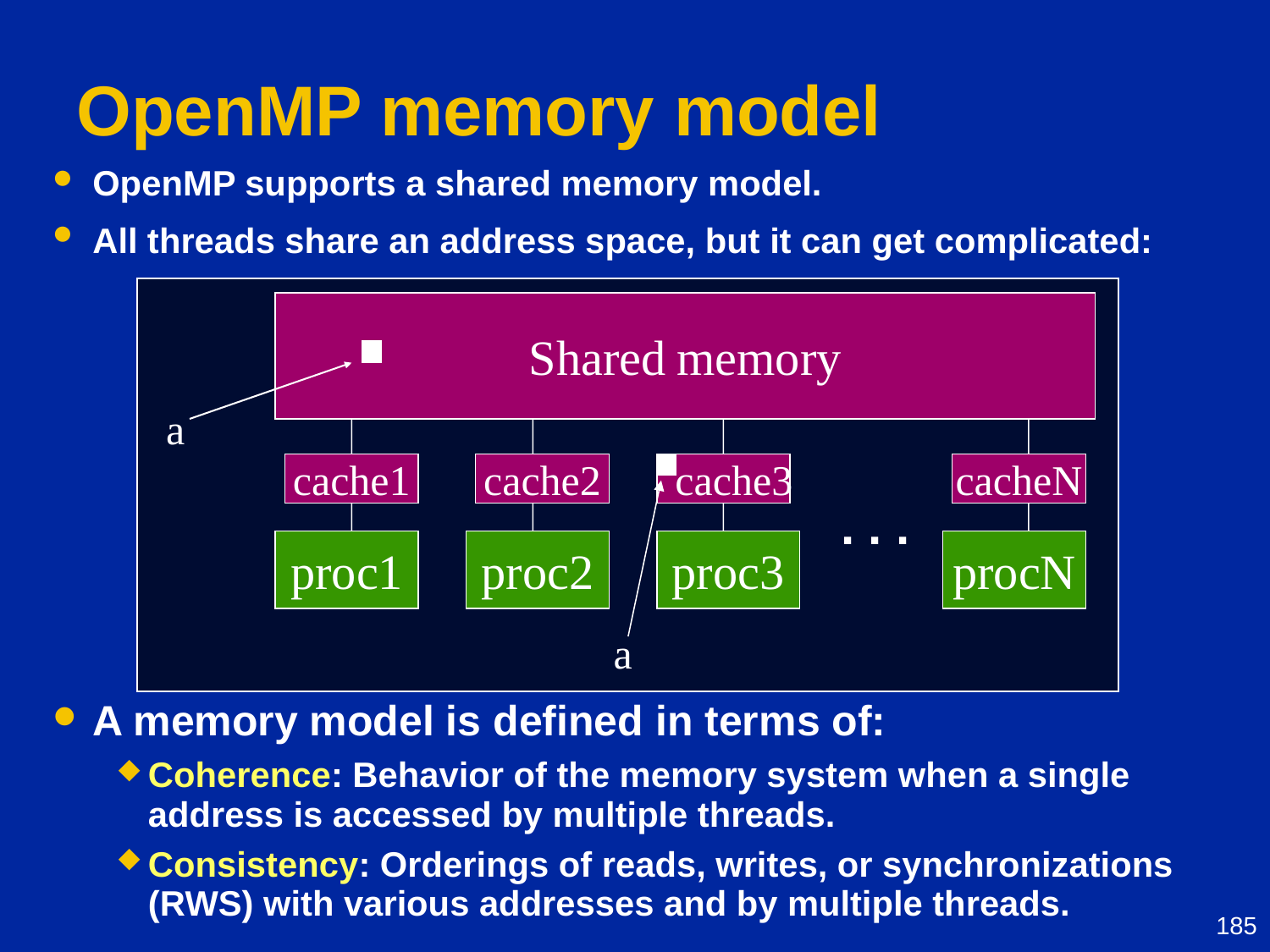

# OpenMP memory model
OpenMP supports a shared memory model.
All threads share an address space, but it can get complicated:

Shared memory

a

cache1
cache2
  cache3

cacheN

. . .

proc1
proc2
proc3
procN
a
A memory model is defined in terms of:
Coherence: Behavior of the memory system when a single address is accessed by multiple threads.
Consistency: Orderings of reads, writes, or synchronizations (RWS) with various addresses and by multiple threads.
185